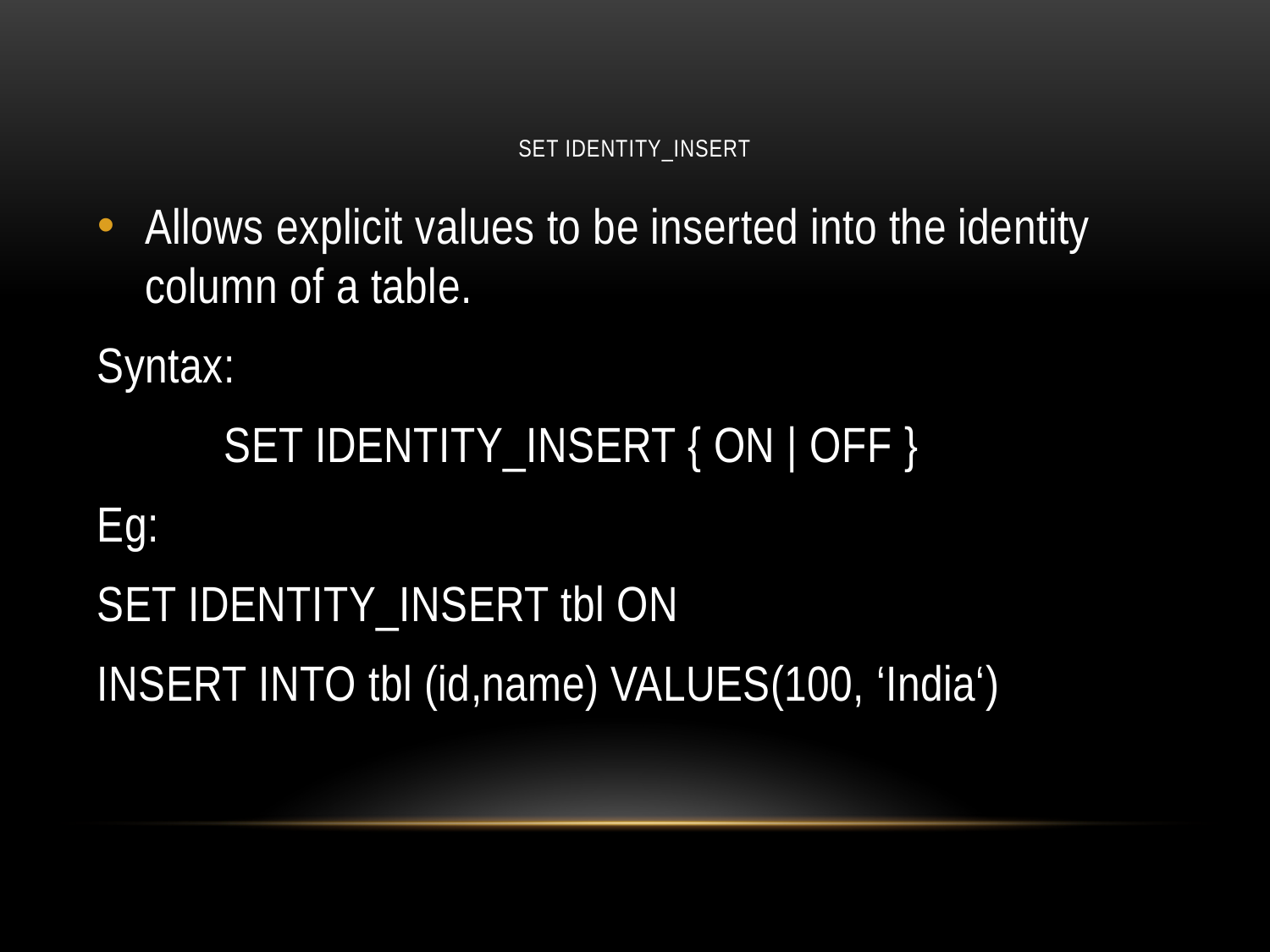

# SET IDENTITY_INSERT
Allows explicit values to be inserted into the identity column of a table.
Syntax:
	SET IDENTITY_INSERT { ON | OFF }
Eg:
SET IDENTITY_INSERT tbl ON
INSERT INTO tbl (id,name) VALUES(100, ‘India‘)